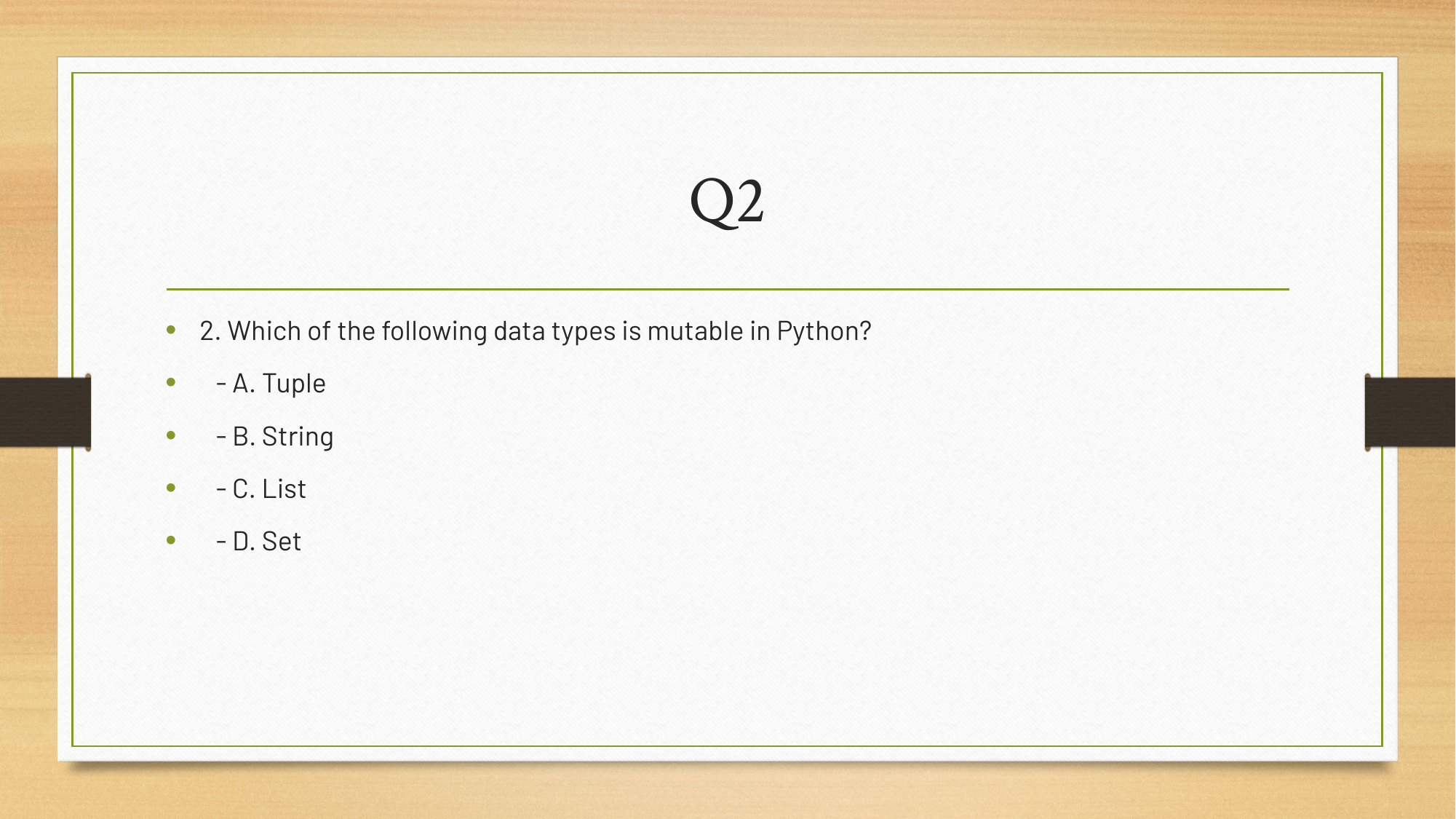

# Q2
2. Which of the following data types is mutable in Python?
   - A. Tuple
   - B. String
   - C. List
   - D. Set